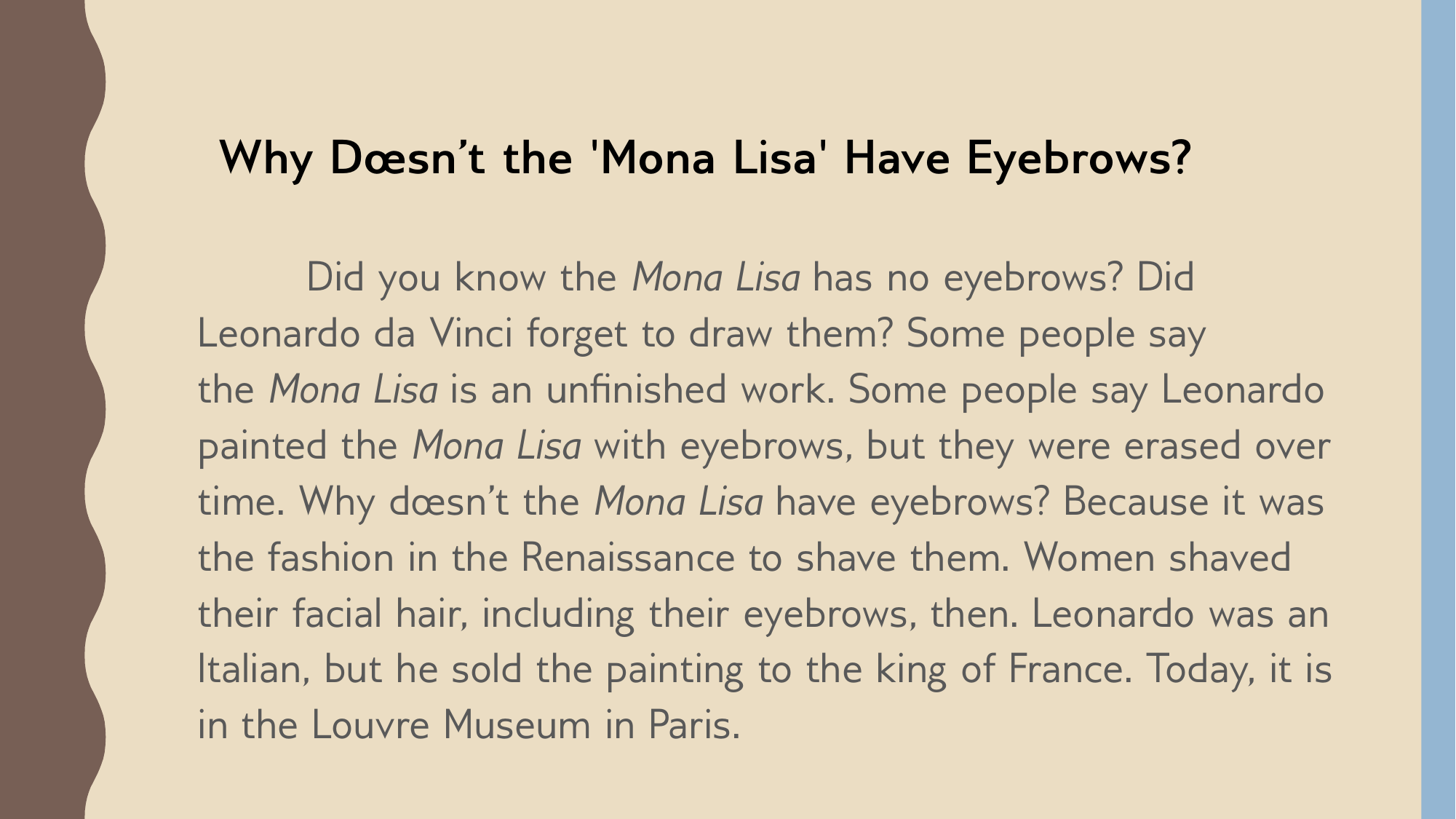

Why Doesn’t the 'Mona Lisa' Have Eyebrows?
	Did you know the Mona Lisa has no eyebrows? Did Leonardo da Vinci forget to draw them? Some people say the Mona Lisa is an unfinished work. Some people say Leonardo painted the Mona Lisa with eyebrows, but they were erased over time. Why doesn’t the Mona Lisa have eyebrows? Because it was the fashion in the Renaissance to shave them. Women shaved their facial hair, including their eyebrows, then. Leonardo was an Italian, but he sold the painting to the king of France. Today, it is in the Louvre Museum in Paris.